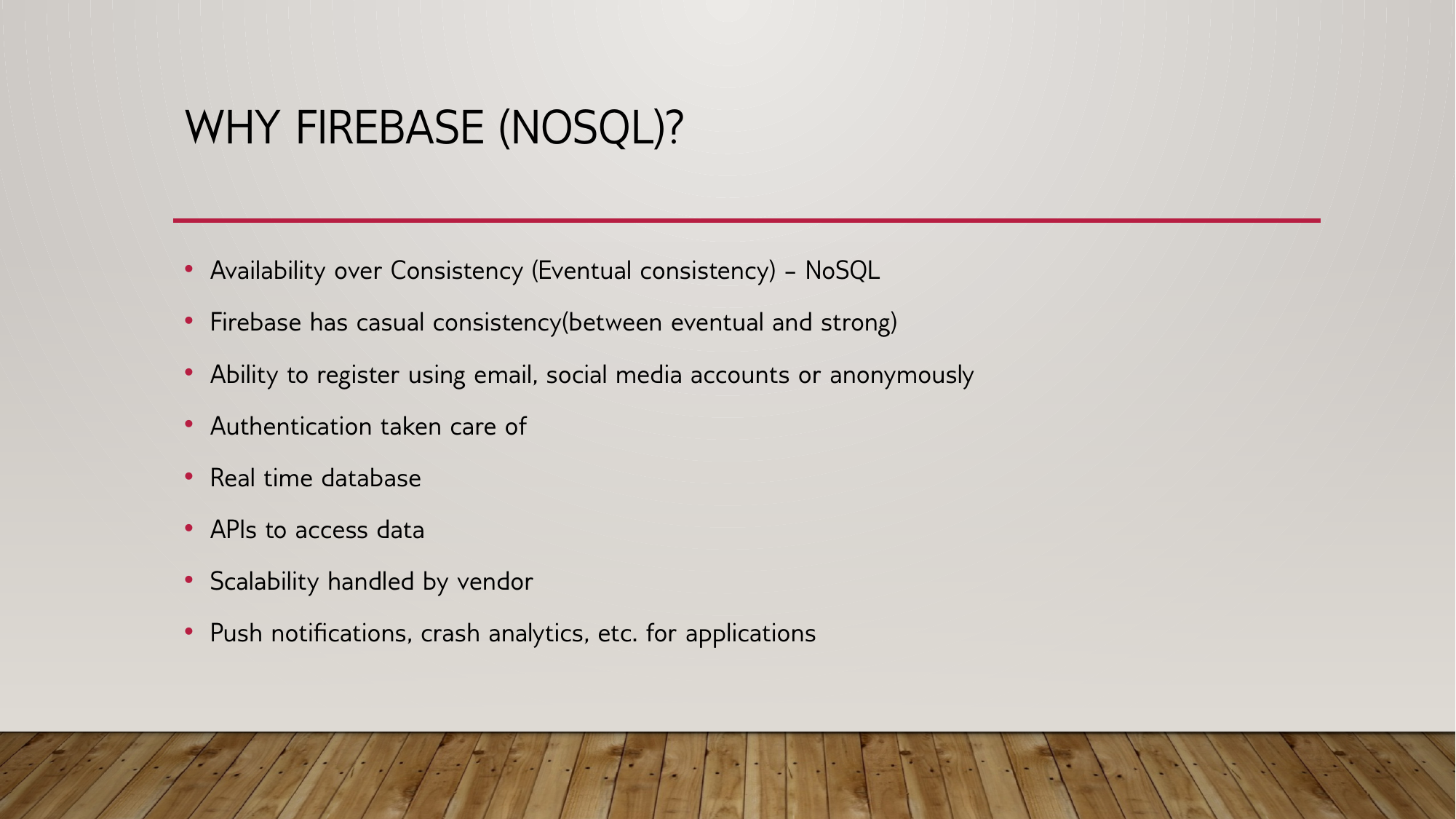

# Why Firebase (NoSQL)?
Availability over Consistency (Eventual consistency) – NoSQL
Firebase has casual consistency(between eventual and strong)
Ability to register using email, social media accounts or anonymously
Authentication taken care of
Real time database
APIs to access data
Scalability handled by vendor
Push notifications, crash analytics, etc. for applications